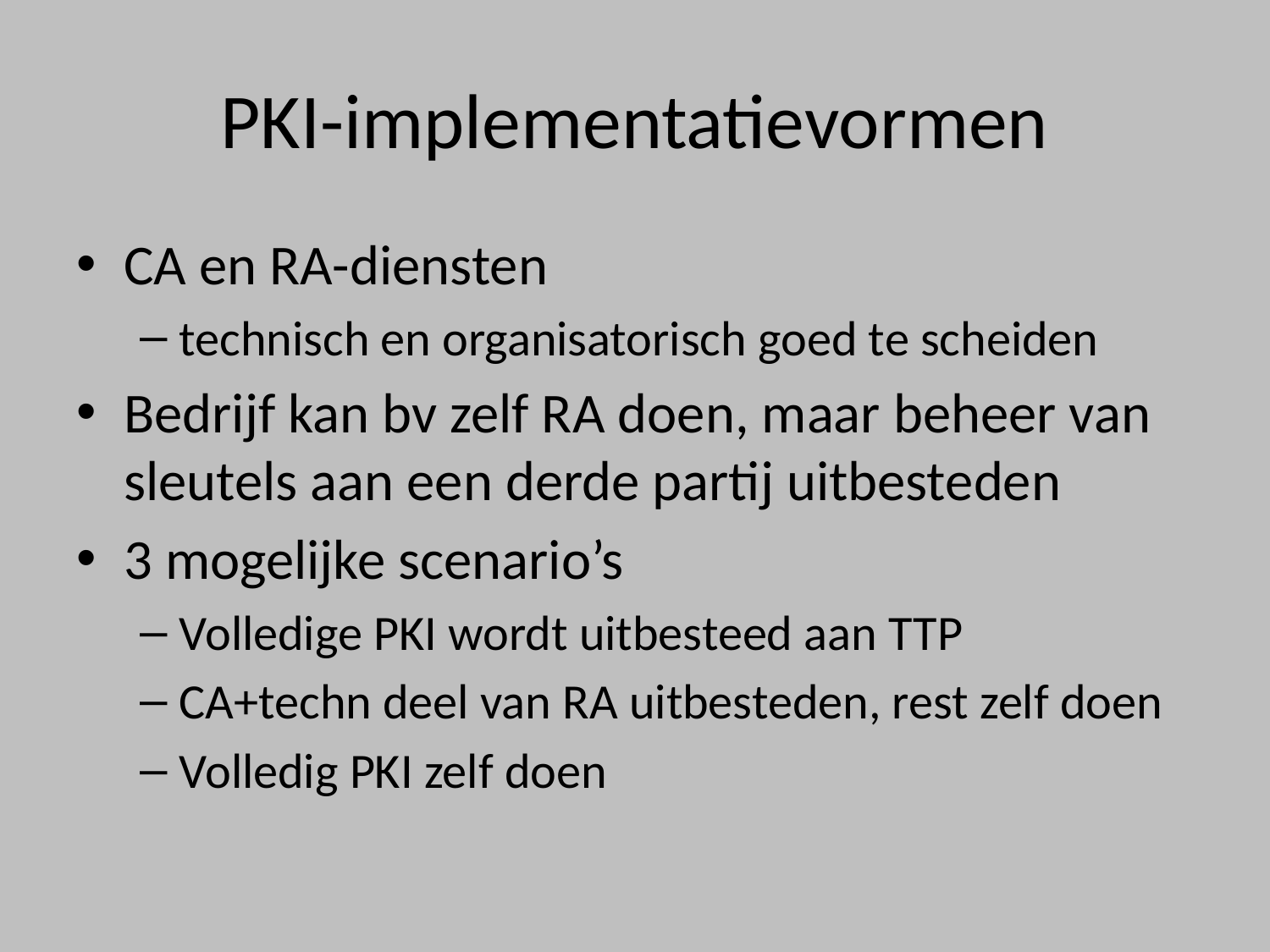

# PKI-implementatievormen
CA en RA-diensten
technisch en organisatorisch goed te scheiden
Bedrijf kan bv zelf RA doen, maar beheer van sleutels aan een derde partij uitbesteden
3 mogelijke scenario’s
Volledige PKI wordt uitbesteed aan TTP
CA+techn deel van RA uitbesteden, rest zelf doen
Volledig PKI zelf doen